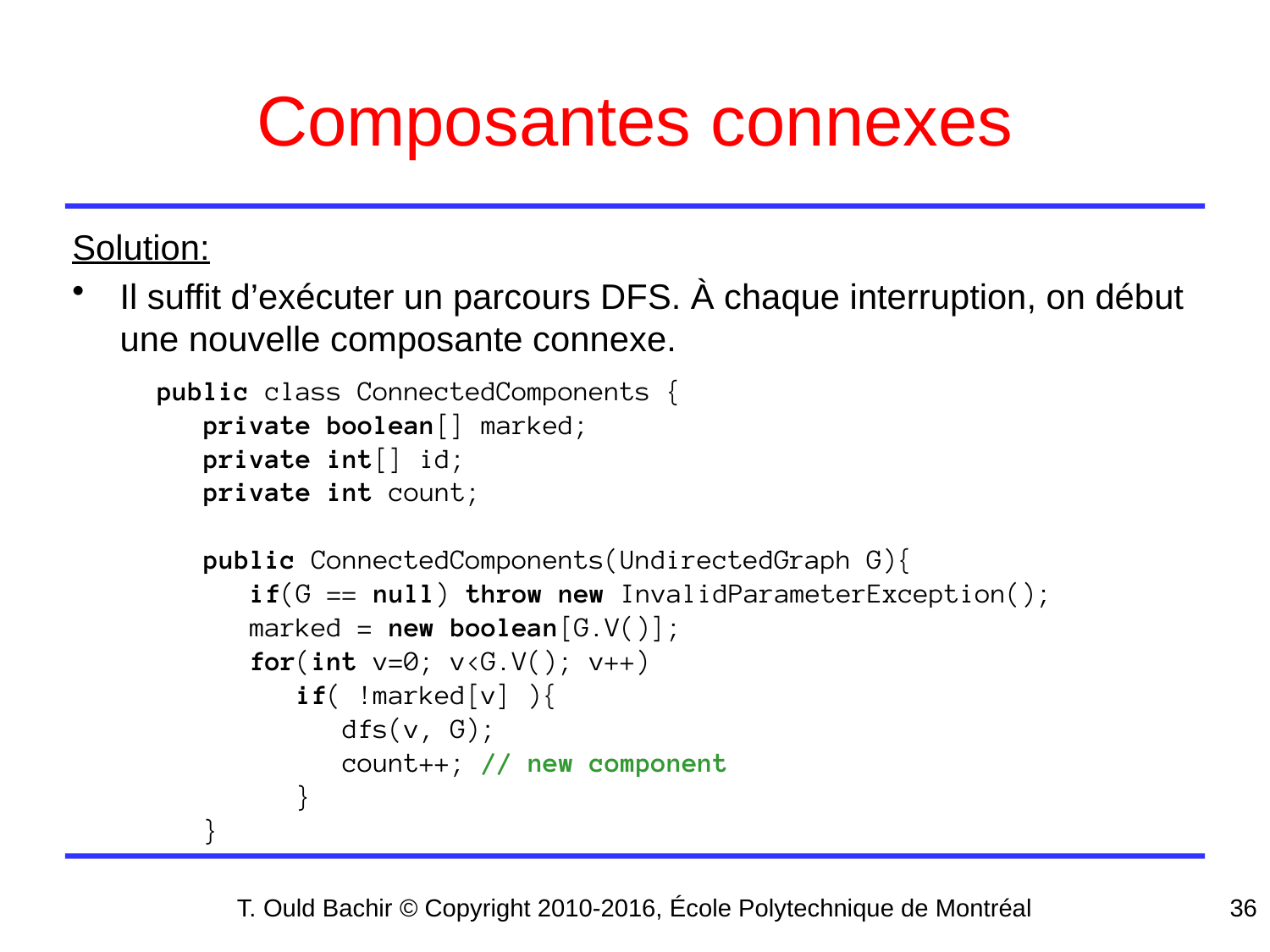

# Composantes connexes
Solution:
Il suffit d’exécuter un parcours DFS. À chaque interruption, on début une nouvelle composante connexe.
public class ConnectedComponents {
   private boolean[] marked;
   private int[] id;
   private int count;

   public ConnectedComponents(UndirectedGraph G){
      if(G == null) throw new InvalidParameterException();
      marked = new boolean[G.V()];
      for(int v=0; v<G.V(); v++)
         if( !marked[v] ){
            dfs(v, G);
            count++; // new component
         }
   }
T. Ould Bachir © Copyright 2010-2016, École Polytechnique de Montréal
36